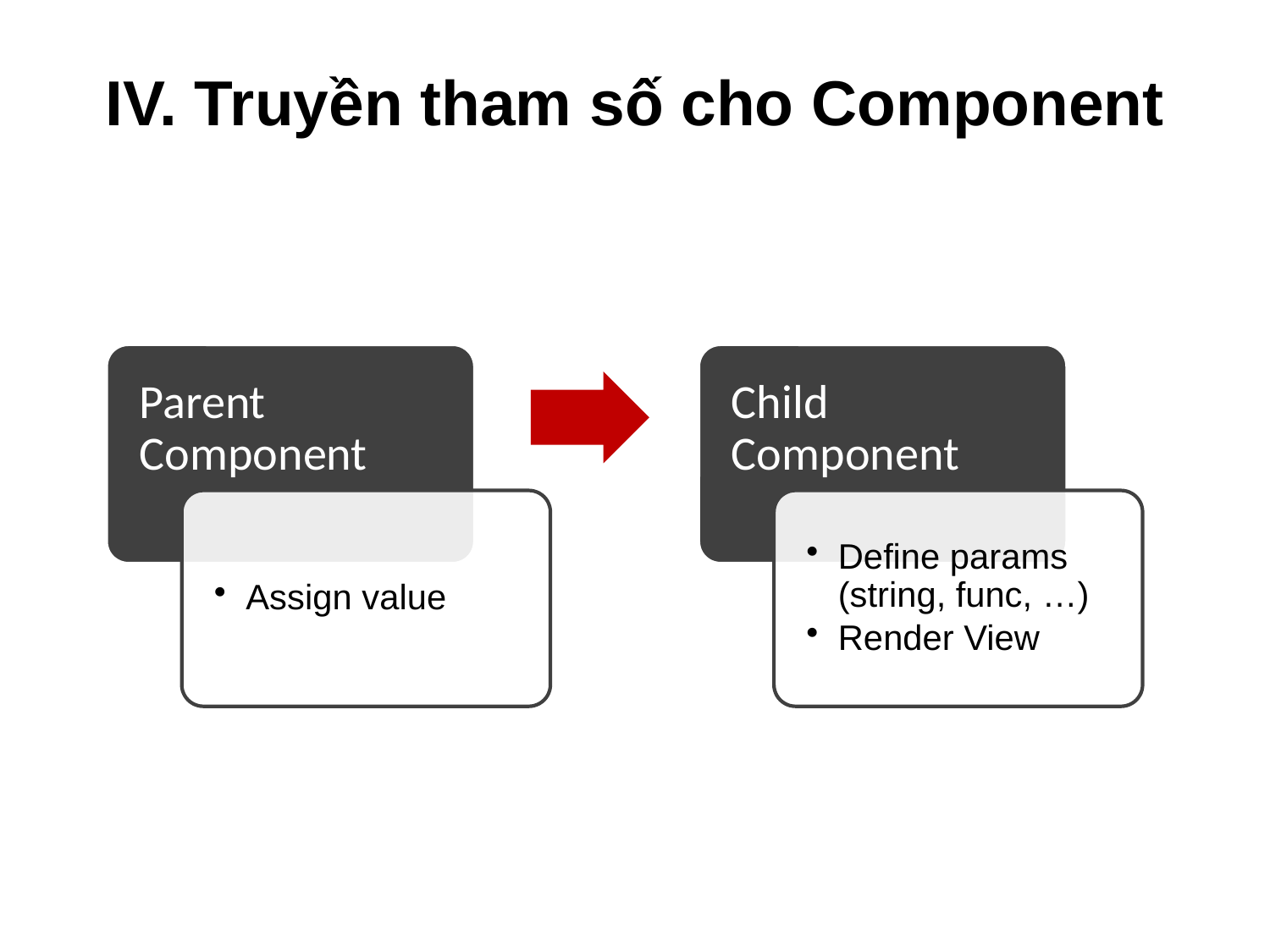

# IV. Truyền tham số cho Component
Parent Component
Assign value

Child Component
Define params (string, func, …)
Render View